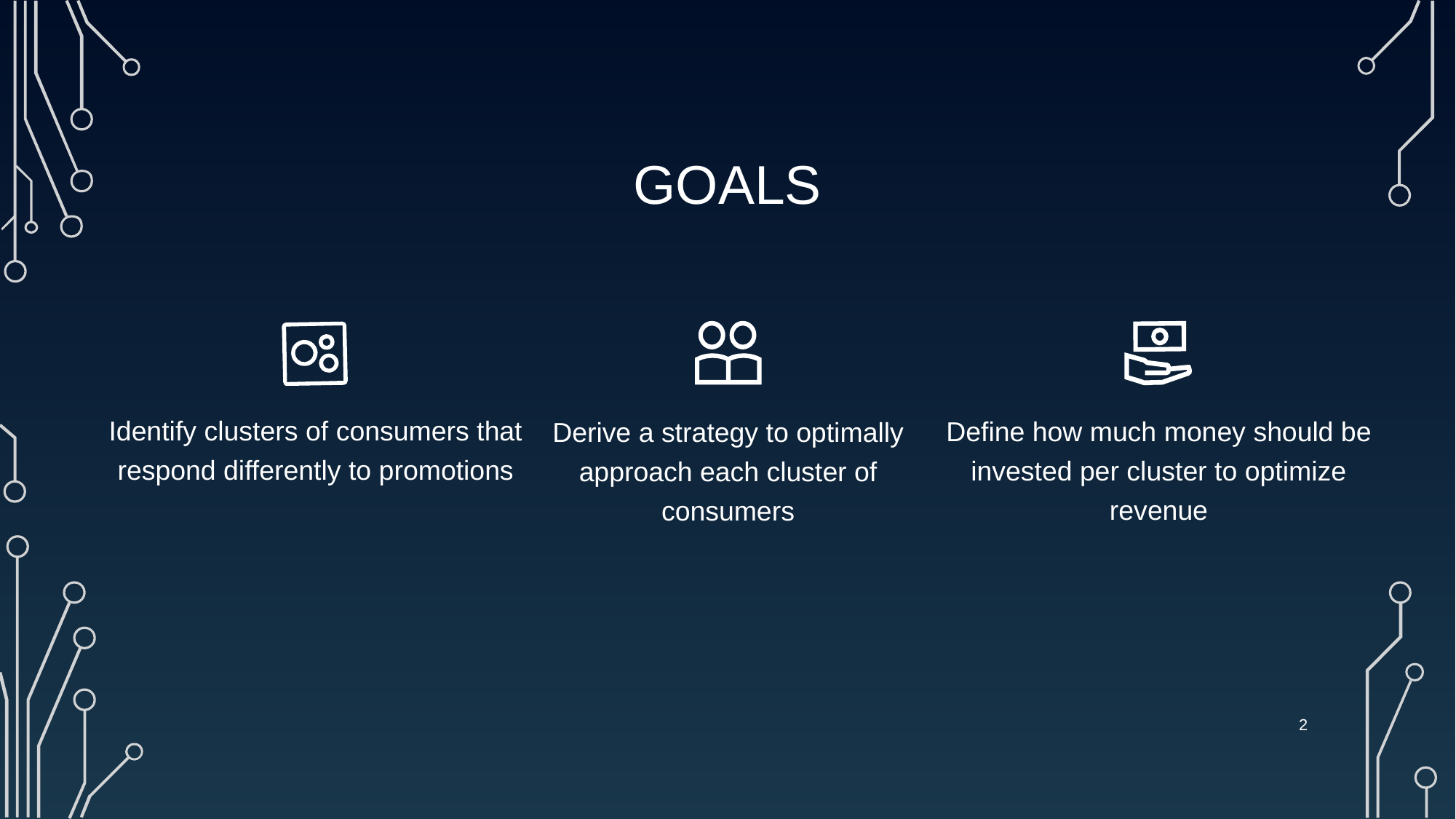

# Goals

Identify clusters of consumers that respond differently to promotions

Define how much money should be invested per cluster to optimize revenue

Derive a strategy to optimally approach each cluster of consumers

2